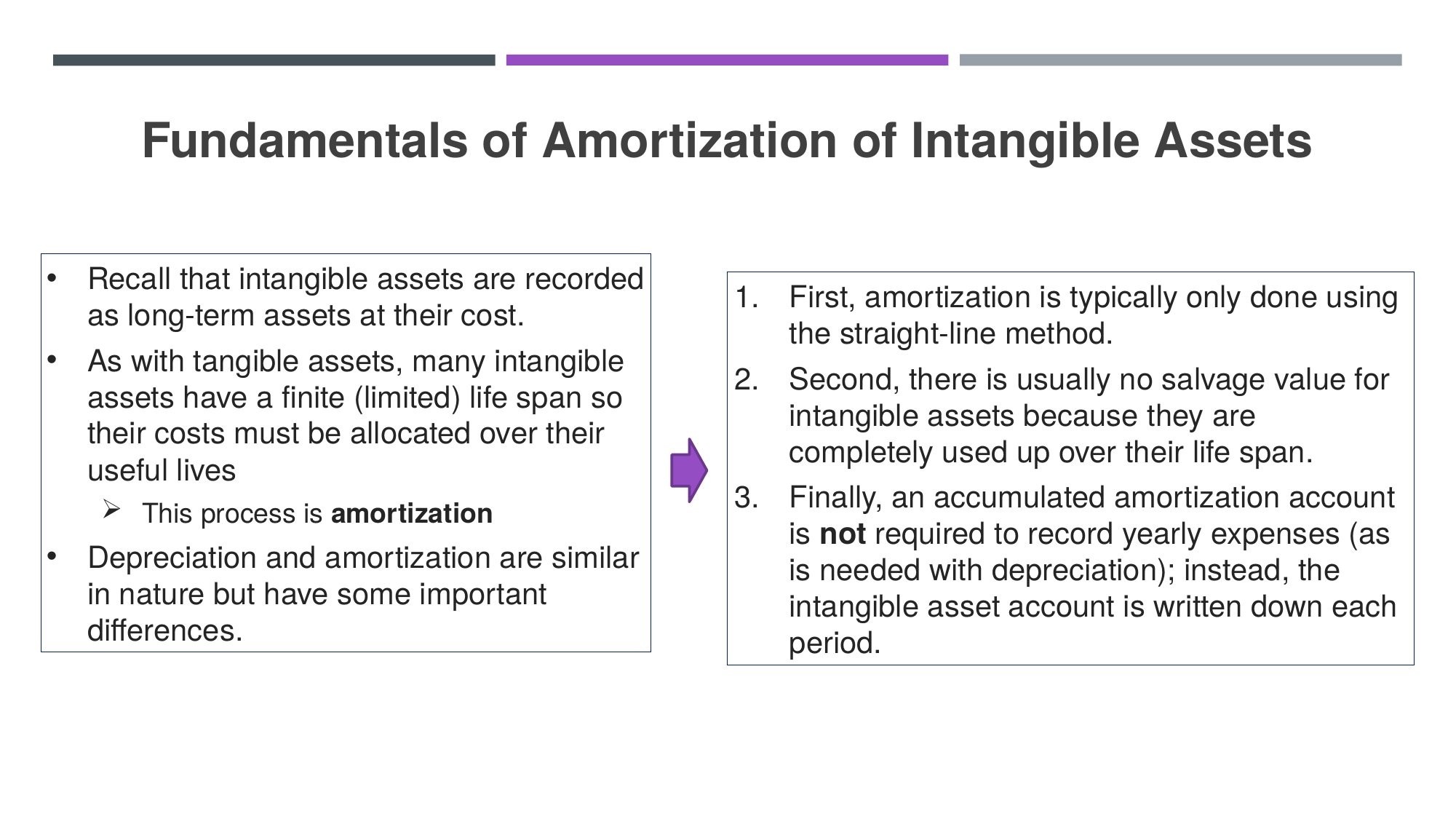

# Fundamentals of Amortization of Intangible Assets
Recall that intangible assets are recorded as long-term assets at their cost.
As with tangible assets, many intangible assets have a finite (limited) life span so their costs must be allocated over their useful lives
This process is amortization
Depreciation and amortization are similar in nature but have some important differences.
First, amortization is typically only done using the straight-line method.
Second, there is usually no salvage value for intangible assets because they are completely used up over their life span.
Finally, an accumulated amortization account is not required to record yearly expenses (as is needed with depreciation); instead, the intangible asset account is written down each period.

39